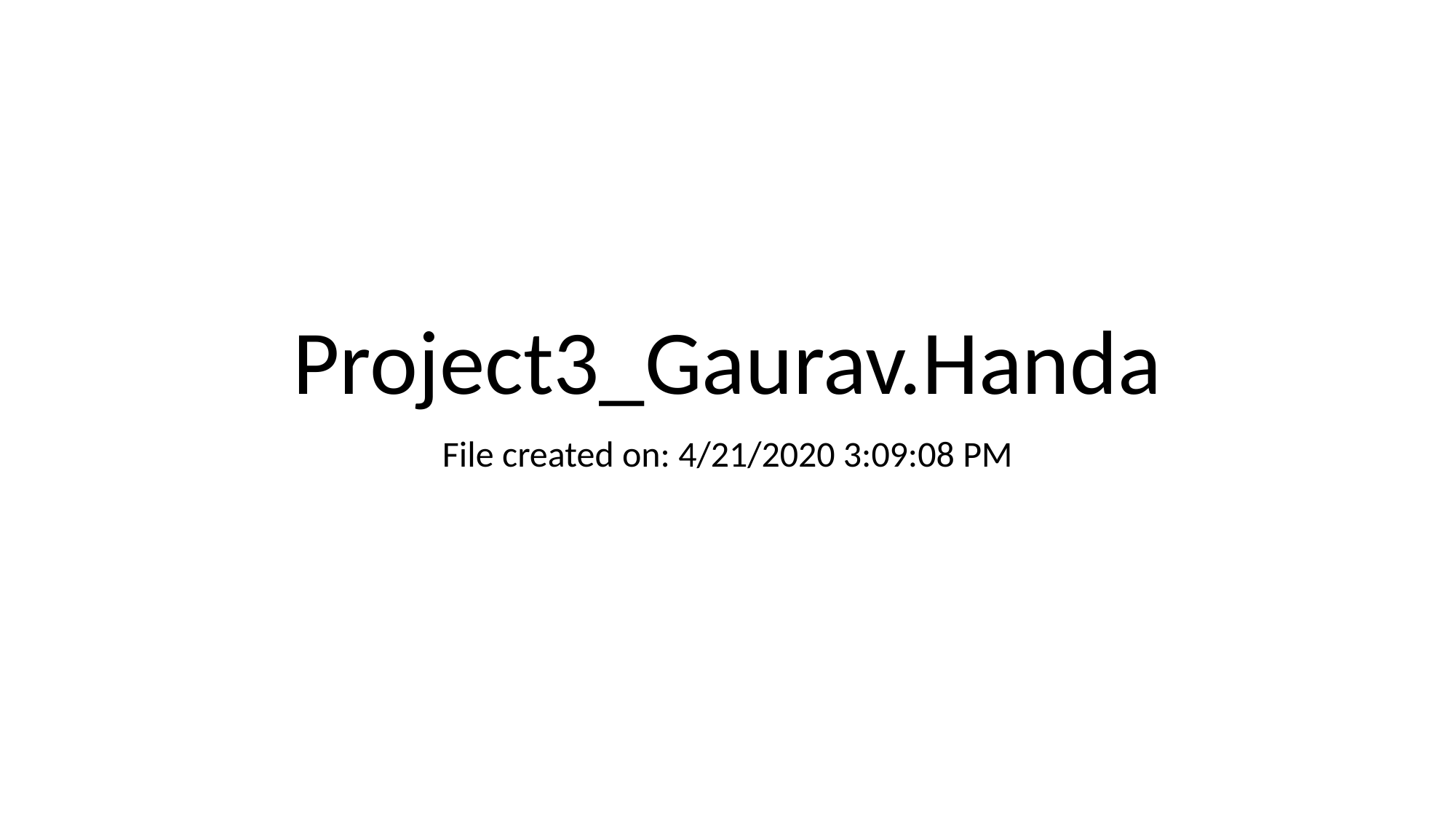

# Project3_Gaurav.Handa
File created on: 4/21/2020 3:09:08 PM